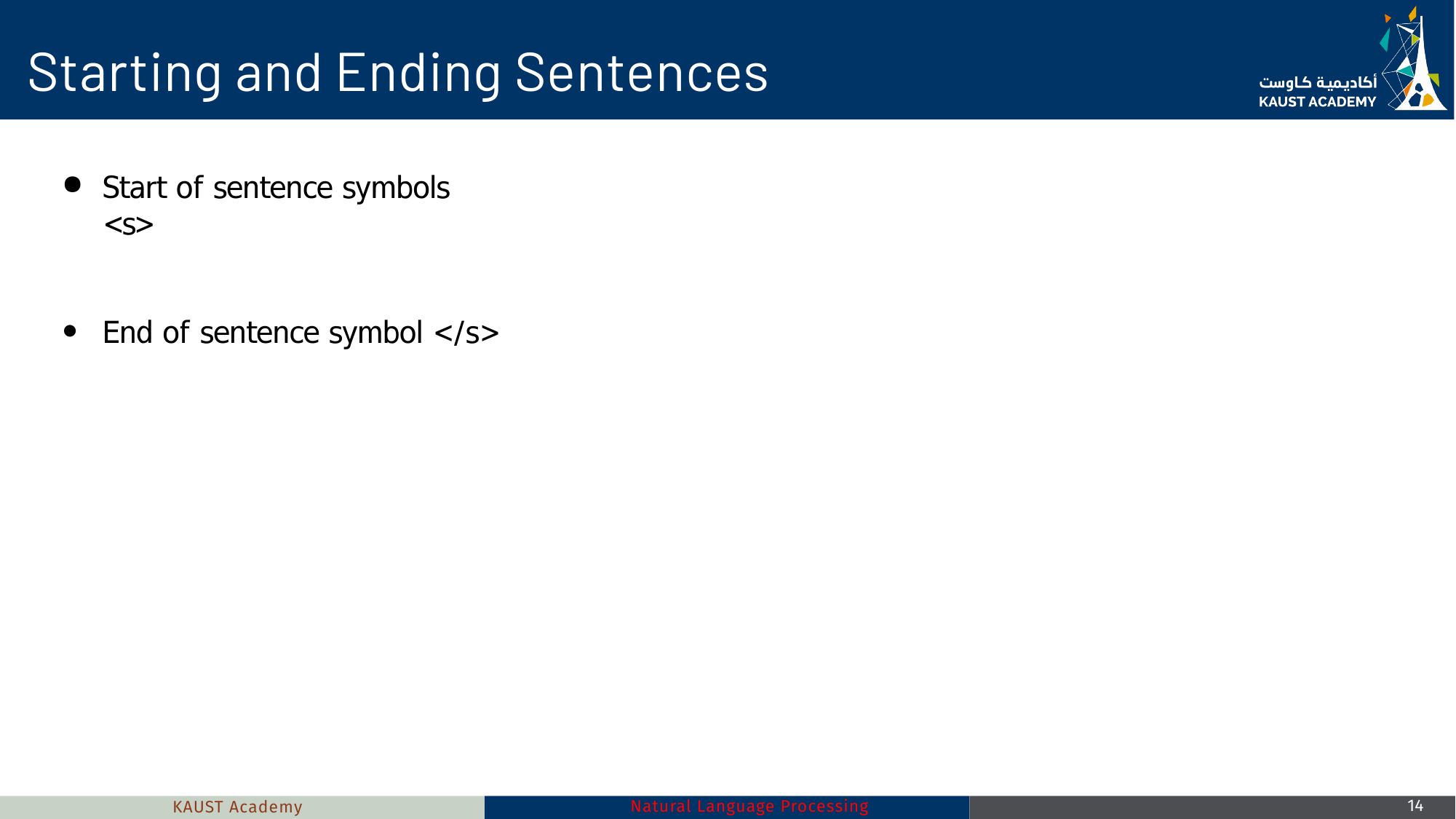

# Starting and Ending Sentences
Start of sentence symbols <s>

End of sentence symbol </s>